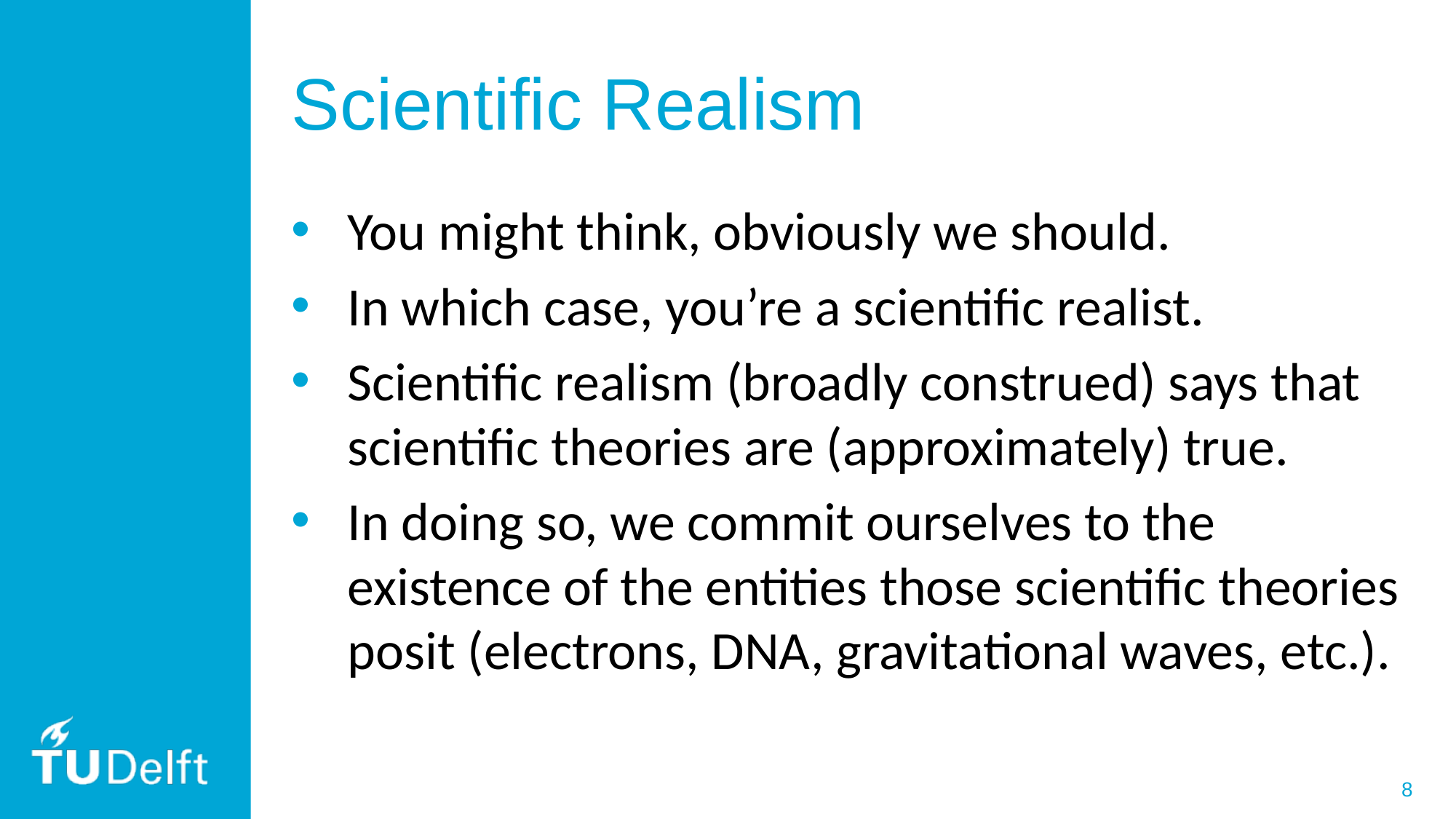

# Scientific Realism
You might think, obviously we should.
In which case, you’re a scientific realist.
Scientific realism (broadly construed) says that scientific theories are (approximately) true.
In doing so, we commit ourselves to the existence of the entities those scientific theories posit (electrons, DNA, gravitational waves, etc.).